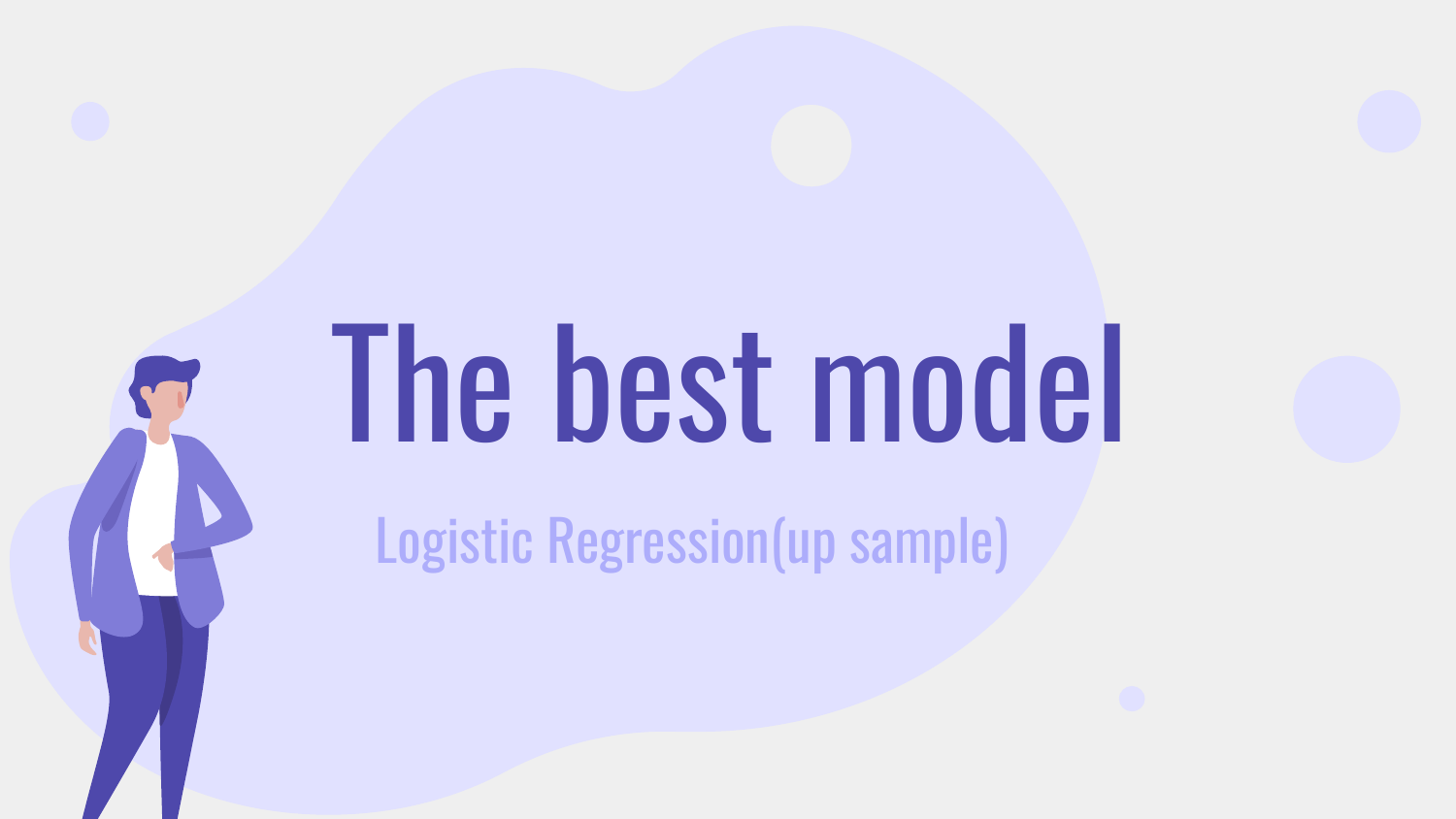

# The best model

Logistic Regression(up sample)